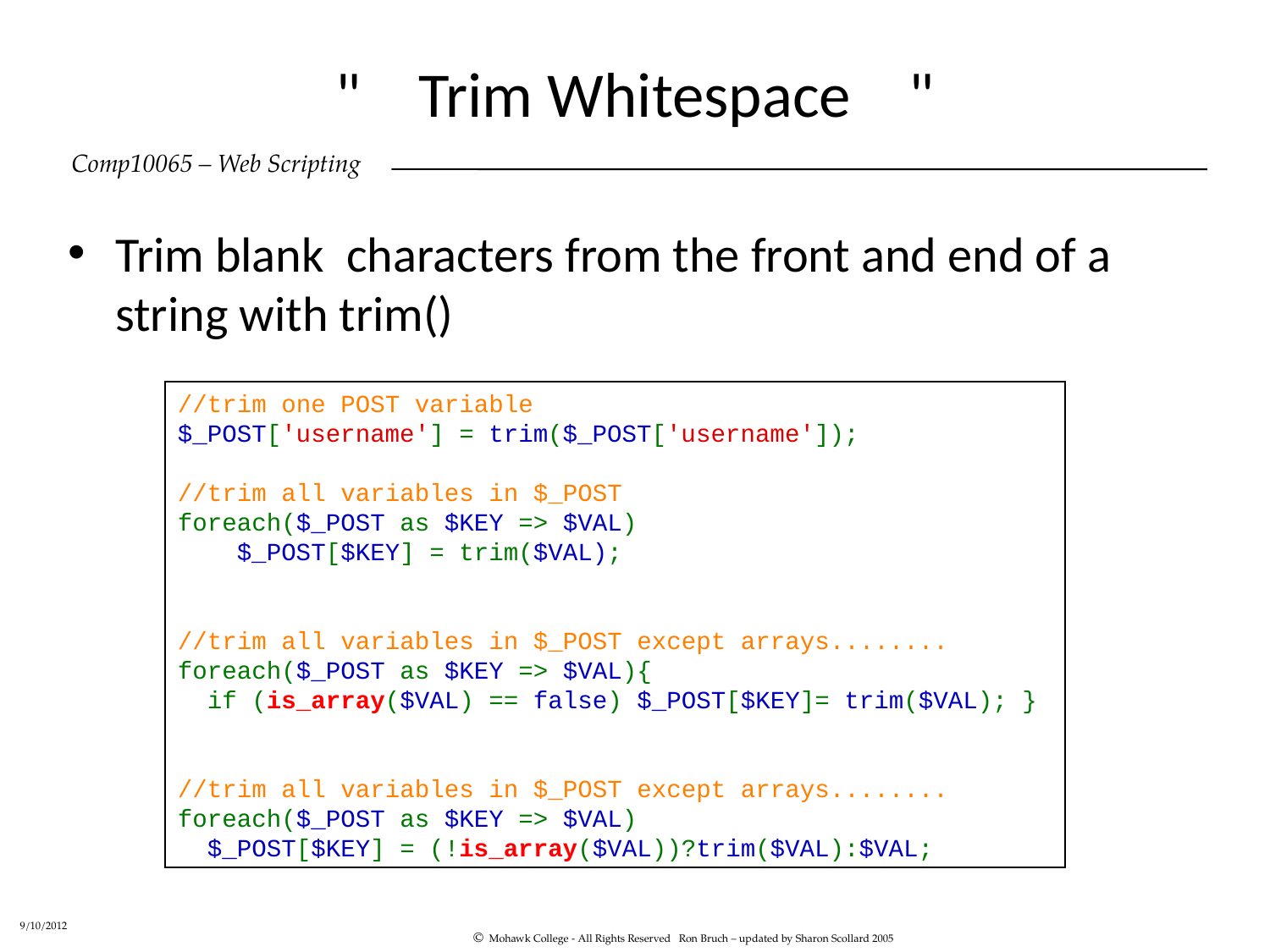

# "    Trim Whitespace    "
Trim blank  characters from the front and end of a string with trim()

//trim one POST variable
$_POST['username'] = trim($_POST['username']);
//trim all variables in $_POST
foreach($_POST as $KEY => $VAL) 
    $_POST[$KEY] = trim($VAL);
//trim all variables in $_POST except arrays........
foreach($_POST as $KEY => $VAL){
  if (is_array($VAL) == false) $_POST[$KEY]= trim($VAL); }
   
//trim all variables in $_POST except arrays........
foreach($_POST as $KEY => $VAL)
  $_POST[$KEY] = (!is_array($VAL))?trim($VAL):$VAL;